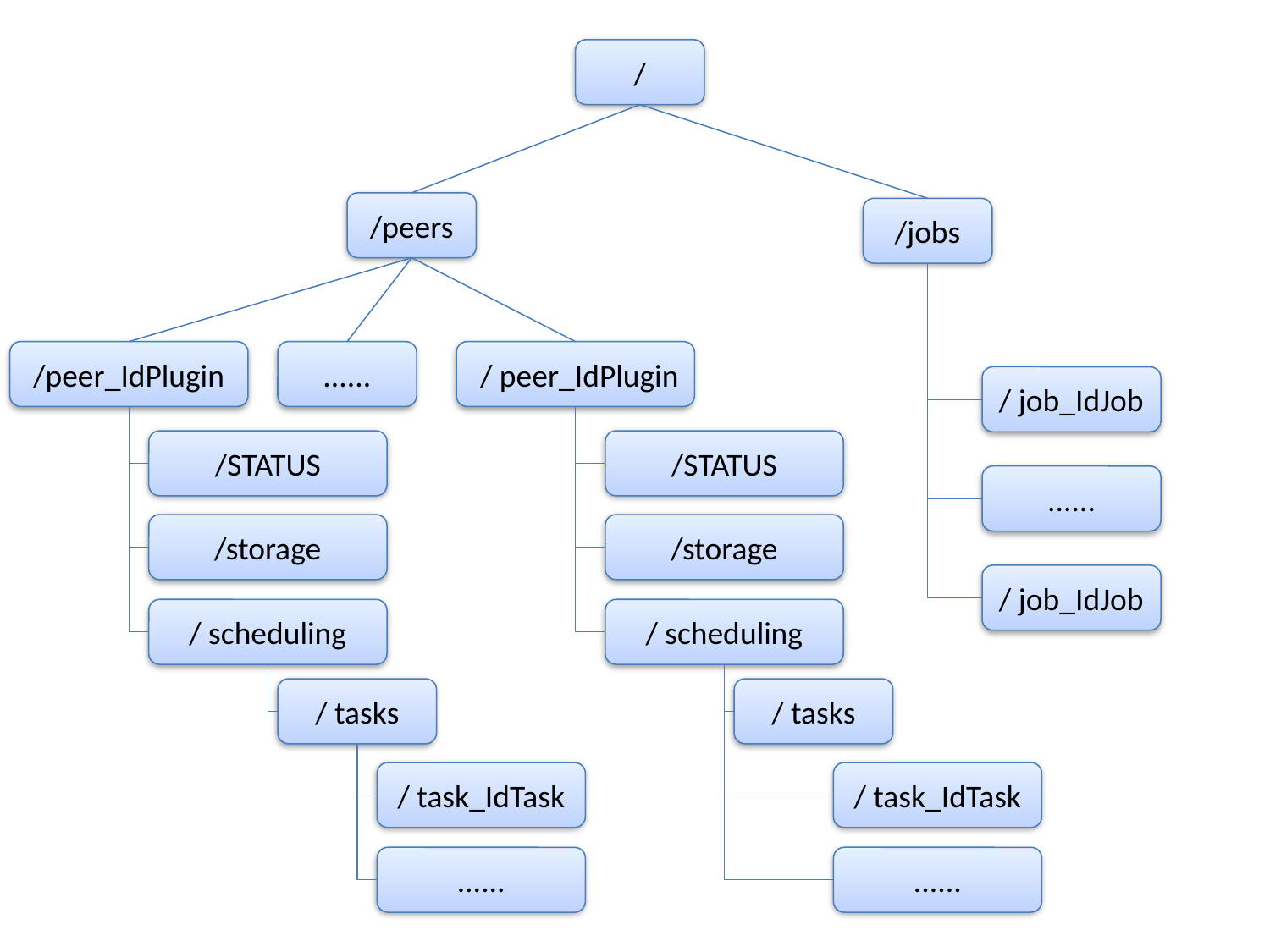

/
/peers
/jobs
/peer_IdPlugin
......
/ peer_IdPlugin
/ job_IdJob
/STATUS
/STATUS
......
/storage
/storage
/ job_IdJob
/ scheduling
/ scheduling
/ tasks
/ tasks
/ task_IdTask
/ task_IdTask
......
......